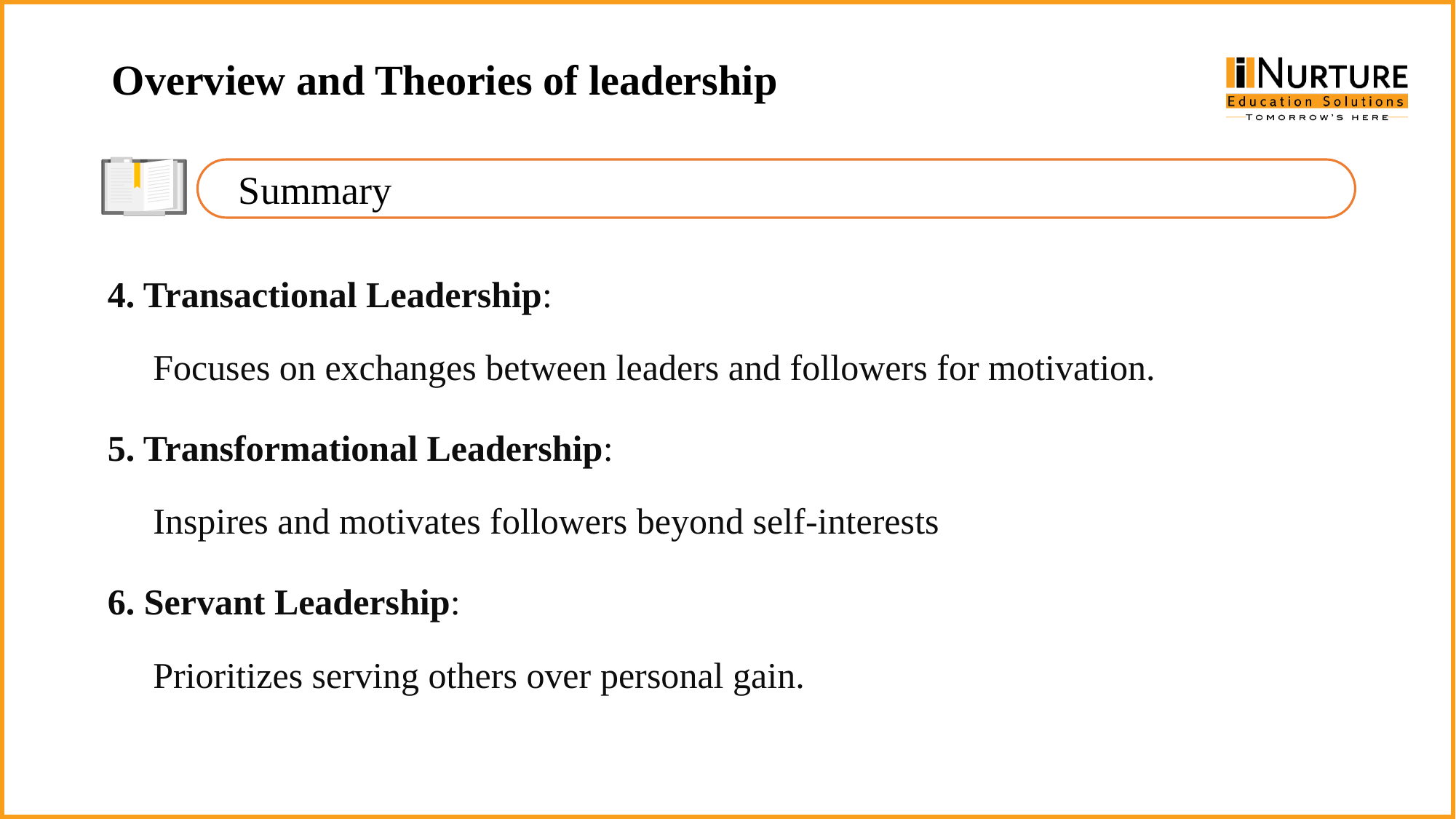

Overview and Theories of leadership

Summary

4. Transactional Leadership:
Focuses on exchanges between leaders and followers for motivation.
5. Transformational Leadership:
Inspires and motivates followers beyond self-interests
6. Servant Leadership:
Prioritizes serving others over personal gain.